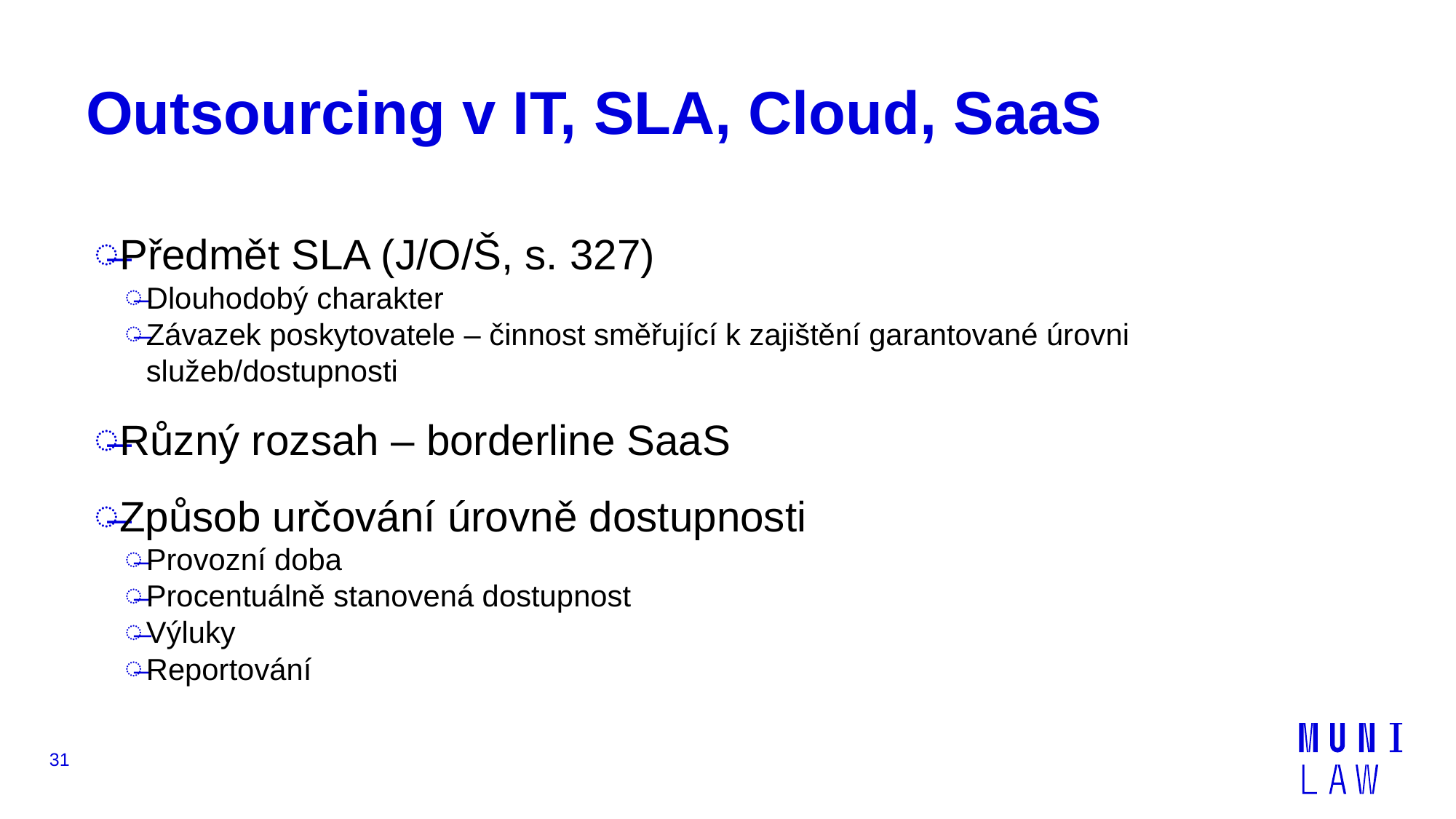

# Outsourcing v IT, SLA, Cloud, SaaS
Předmět SLA (J/O/Š, s. 327)
Dlouhodobý charakter
Závazek poskytovatele – činnost směřující k zajištění garantované úrovni služeb/dostupnosti
Různý rozsah – borderline SaaS
Způsob určování úrovně dostupnosti
Provozní doba
Procentuálně stanovená dostupnost
Výluky
Reportování

31